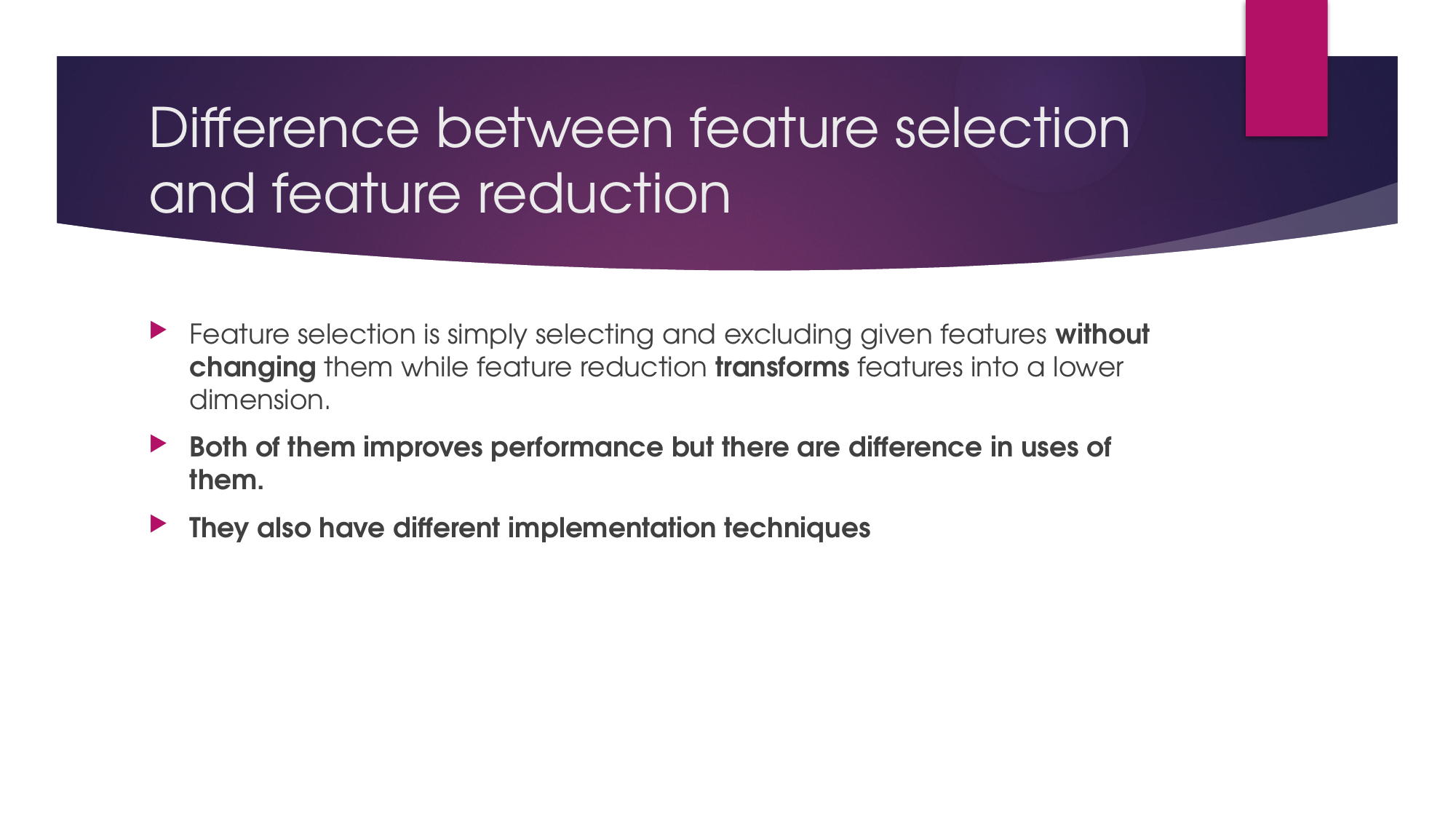

# Difference between feature selection and feature reduction
Feature selection is simply selecting and excluding given features without changing them while feature reduction transforms features into a lower dimension.
Both of them improves performance but there are difference in uses of them.
They also have different implementation techniques